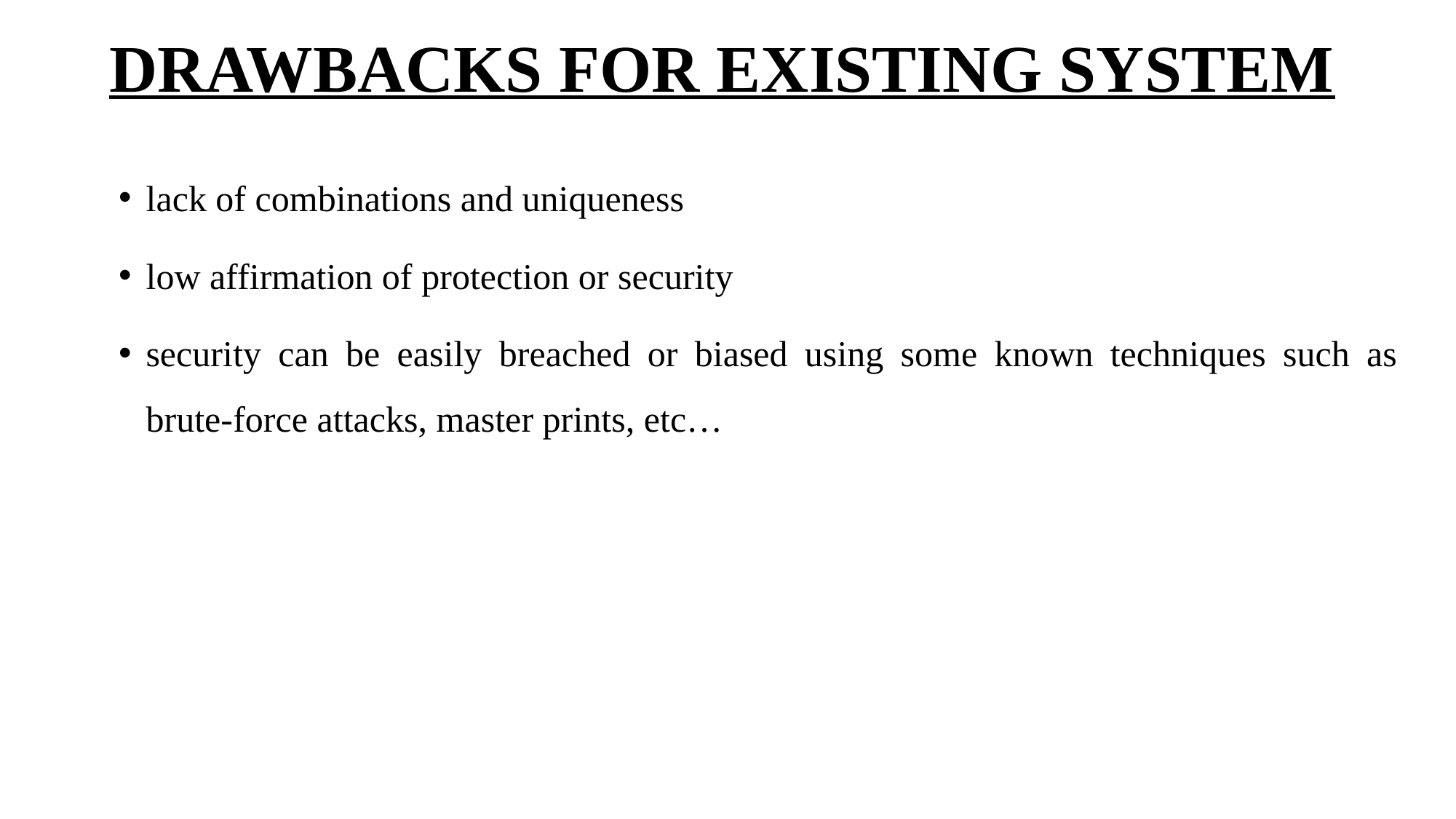

# DRAWBACKS FOR EXISTING SYSTEM
lack of combinations and uniqueness
low affirmation of protection or security
security can be easily breached or biased using some known techniques such as brute-force attacks, master prints, etc…